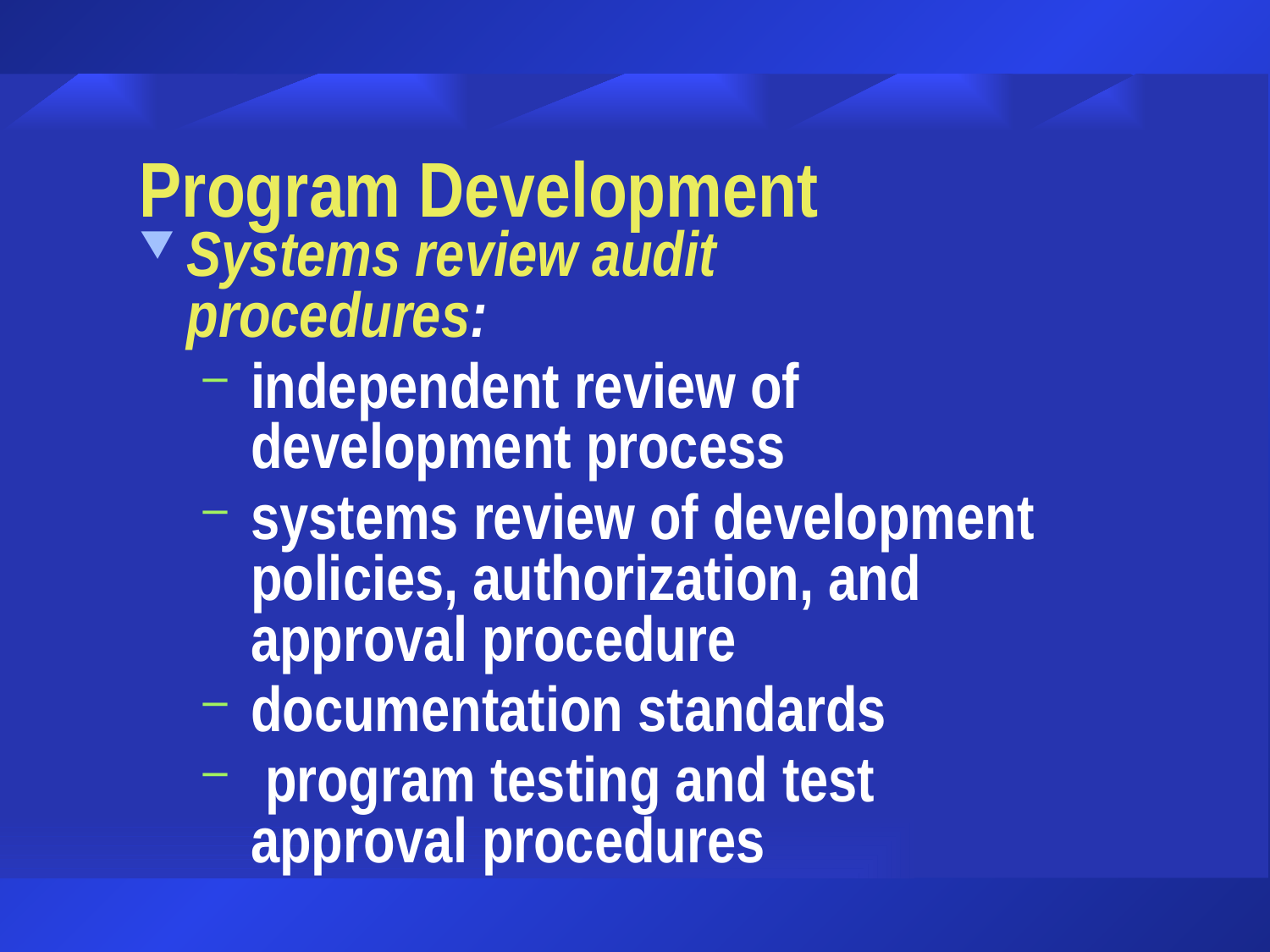

# Program Development
Systems review audit            procedures:
independent review of  development process
systems review of development policies, authorization, and approval procedure
documentation standards
 program testing and test  approval procedures